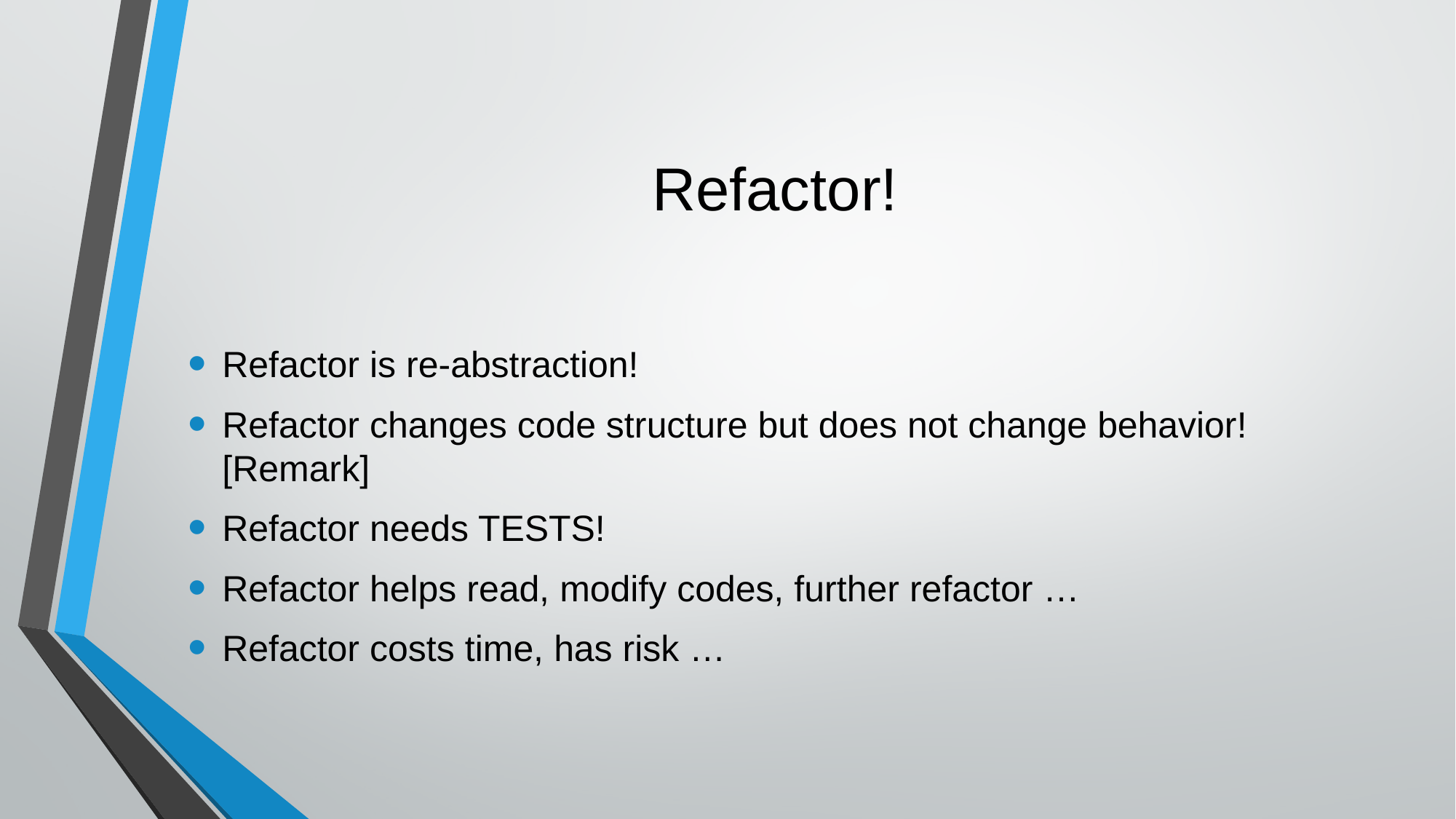

# Refactor!
Refactor is re-abstraction!
Refactor changes code structure but does not change behavior! [Remark]
Refactor needs TESTS!
Refactor helps read, modify codes, further refactor …
Refactor costs time, has risk …